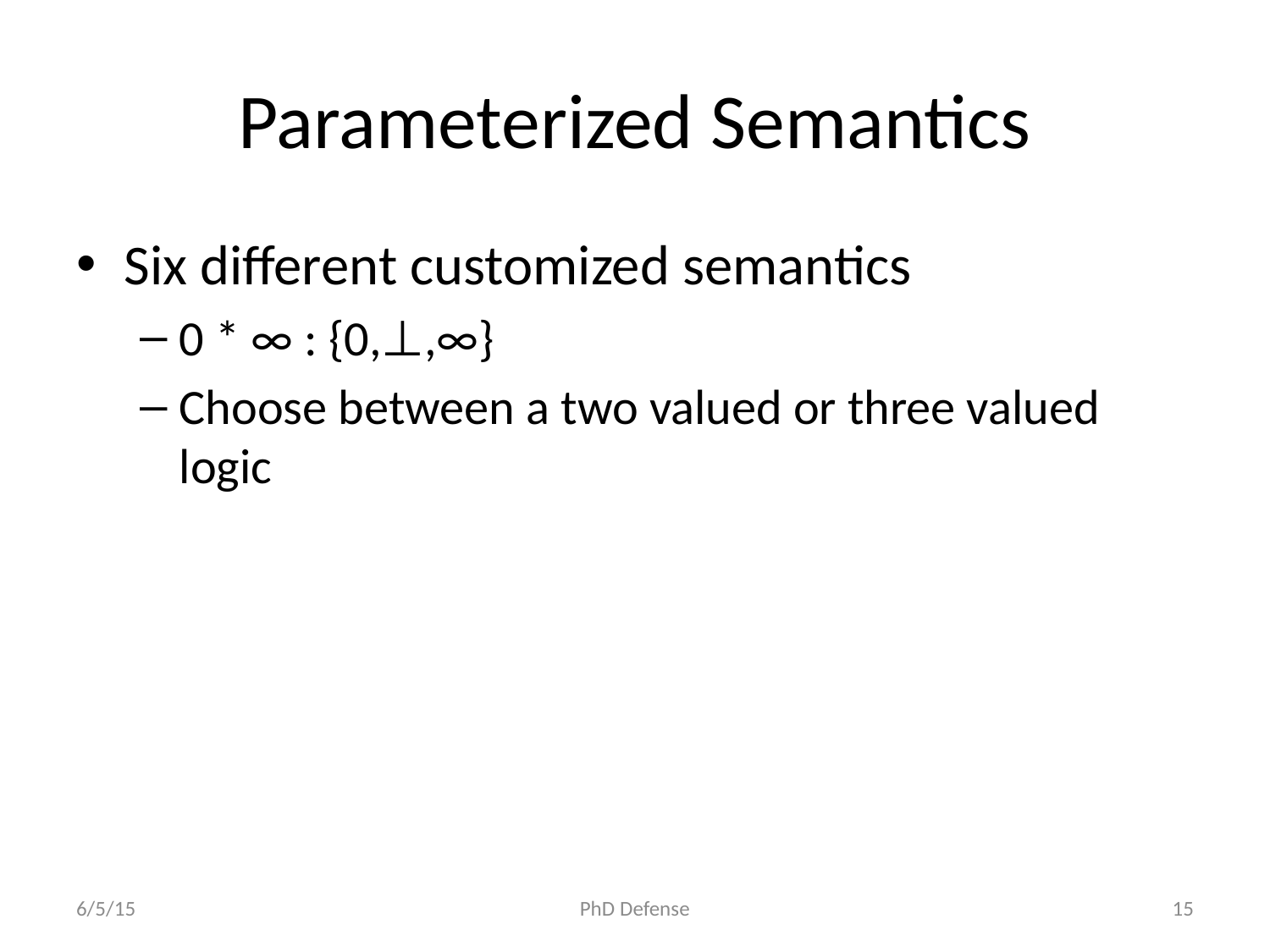

# Parameterized Semantics
Six different customized semantics
0 * ∞ : {0,⊥,∞}
Choose between a two valued or three valued logic

6/5/15
PhD Defense
15